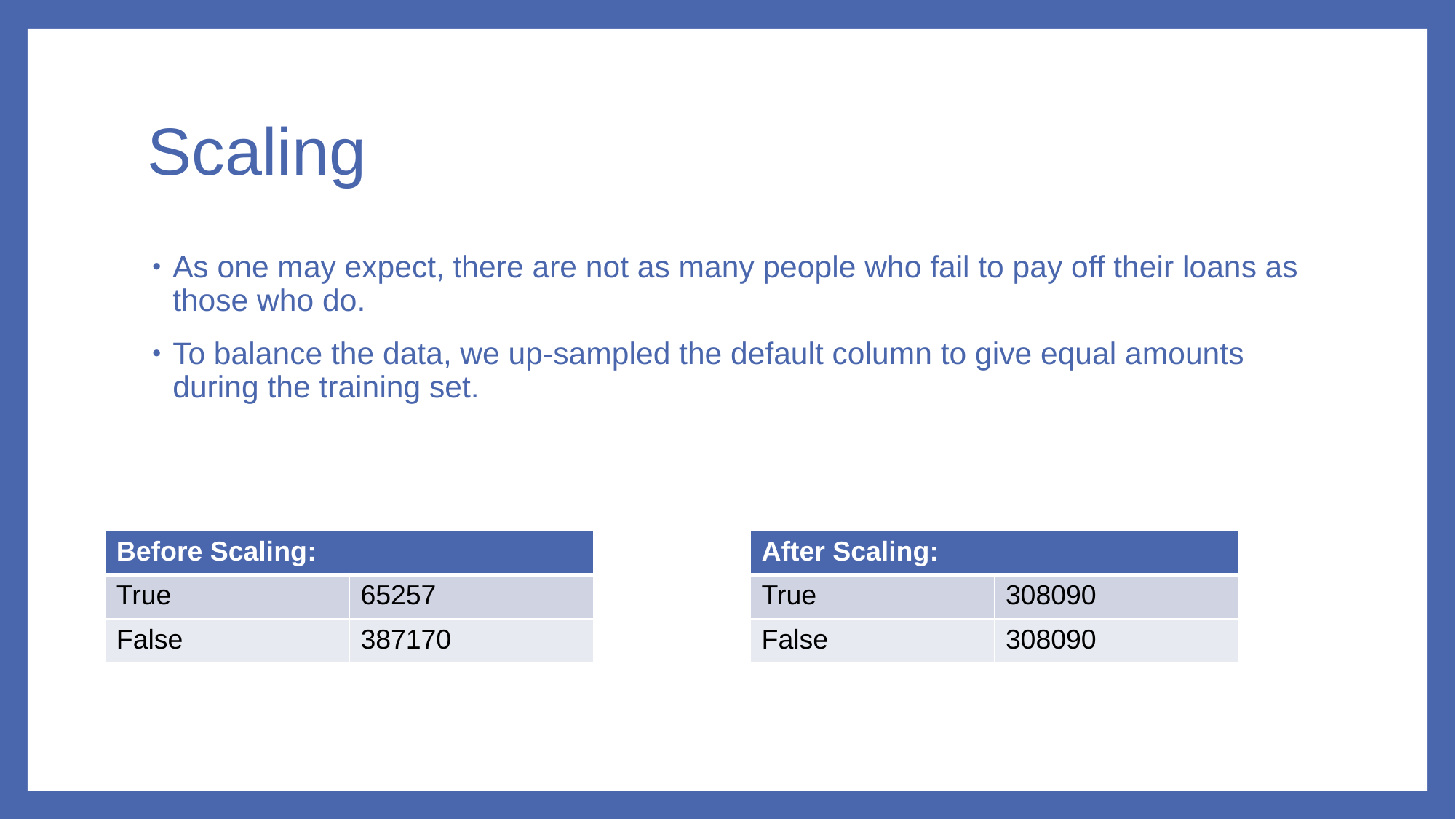

# Scaling
As one may expect, there are not as many people who fail to pay off their loans as those who do.
To balance the data, we up-sampled the default column to give equal amounts during the training set.
| Before Scaling: |  |
| --- | --- |
| True | 65257 |
| False | 387170 |
| After Scaling: |  |
| --- | --- |
| True | 308090 |
| False | 308090 |